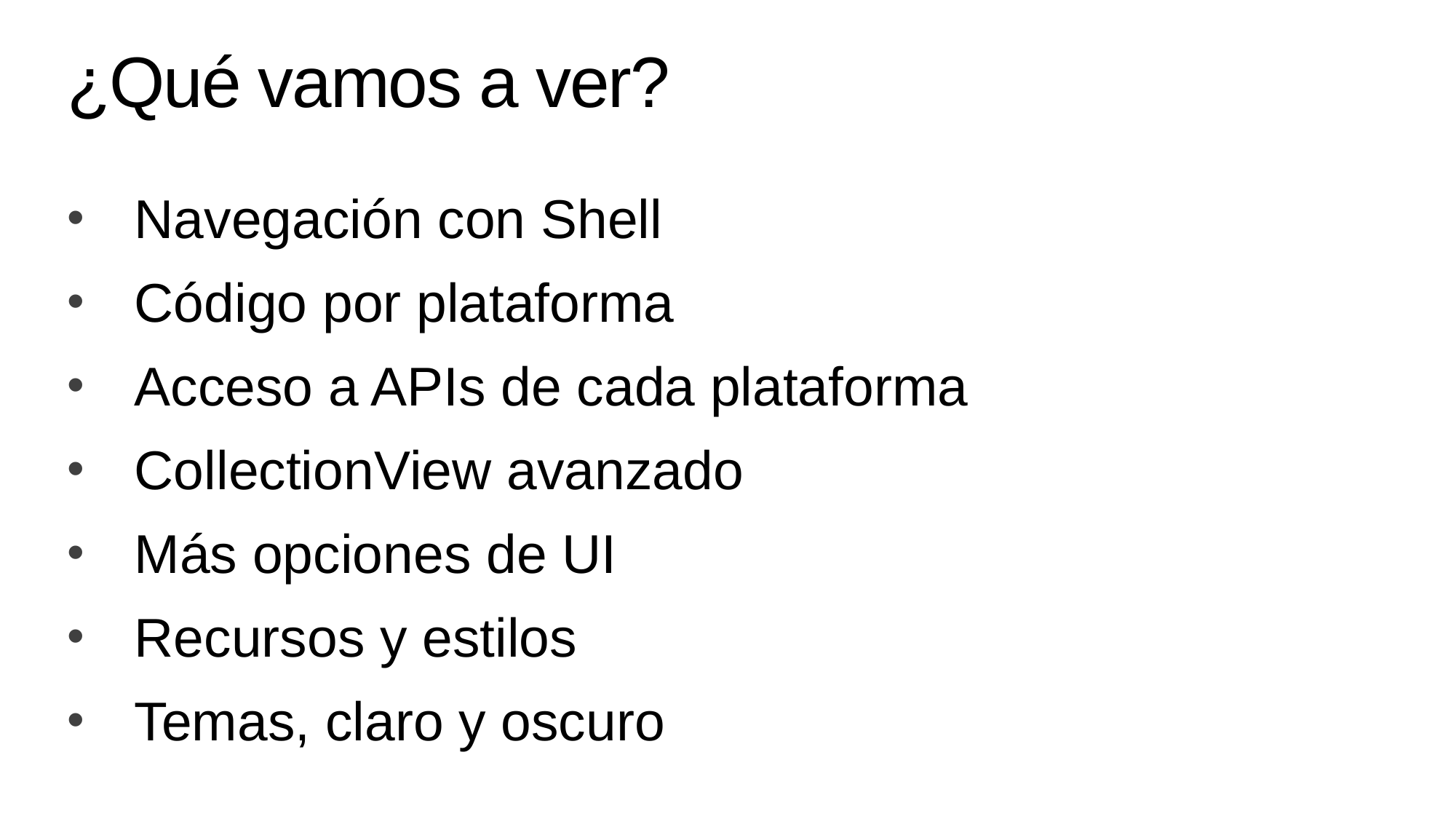

# ¿Qué vamos a ver?
Navegación con Shell
Código por plataforma
Acceso a APIs de cada plataforma
CollectionView avanzado
Más opciones de UI
Recursos y estilos
Temas, claro y oscuro